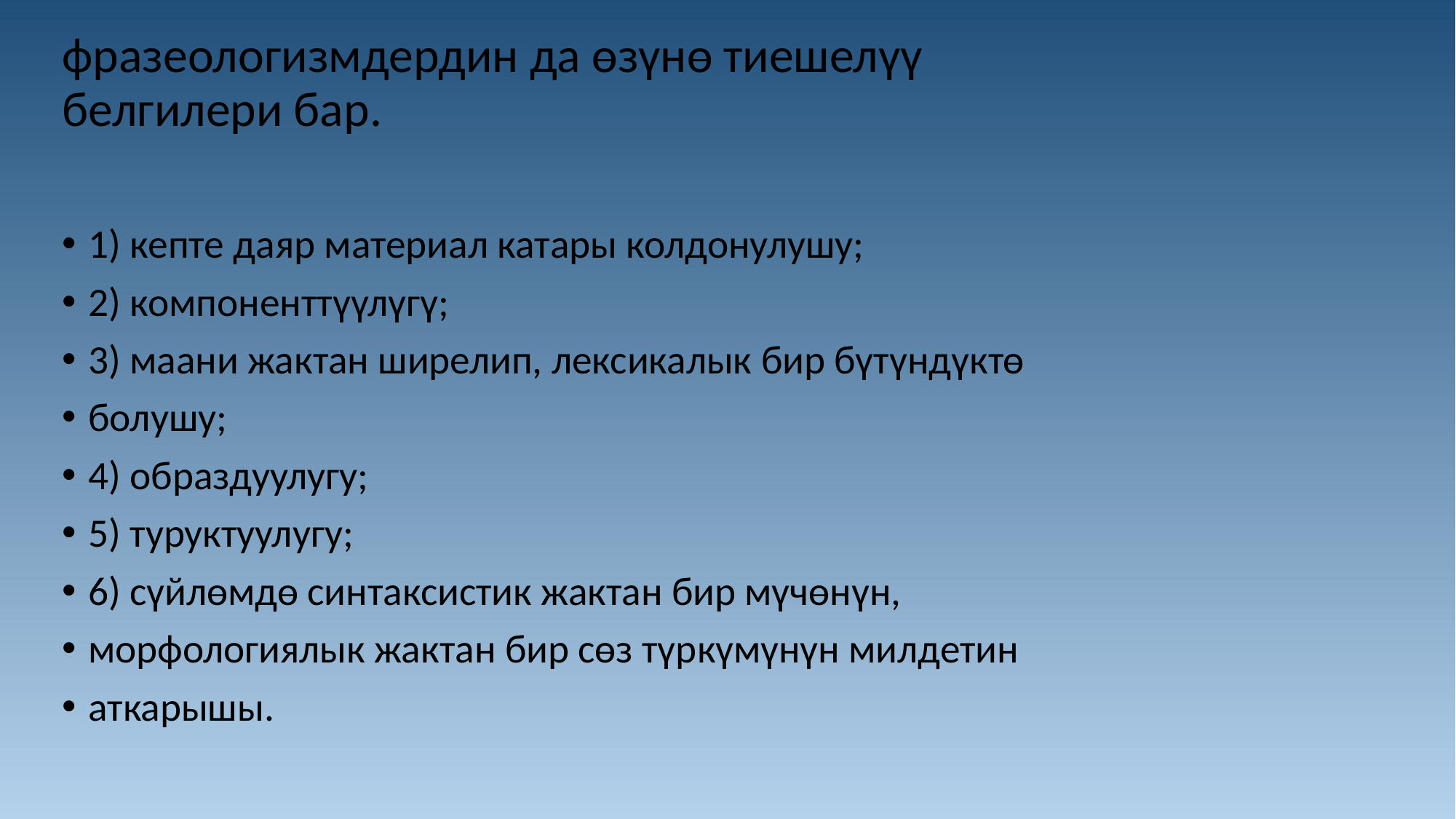

# фразеологизмдердин да өзүнө тиешелүү белгилери бар.
1) кепте даяр материал катары колдонулушу;
2) компоненттүүлүгү;
3) маани жактан ширелип, лексикалык бир бүтүндүктө
болушу;
4) образдуулугу;
5) туруктуулугу;
6) сүйлөмдө синтаксистик жактан бир мүчөнүн,
морфологиялык жактан бир сөз түркүмүнүн милдетин
аткарышы.